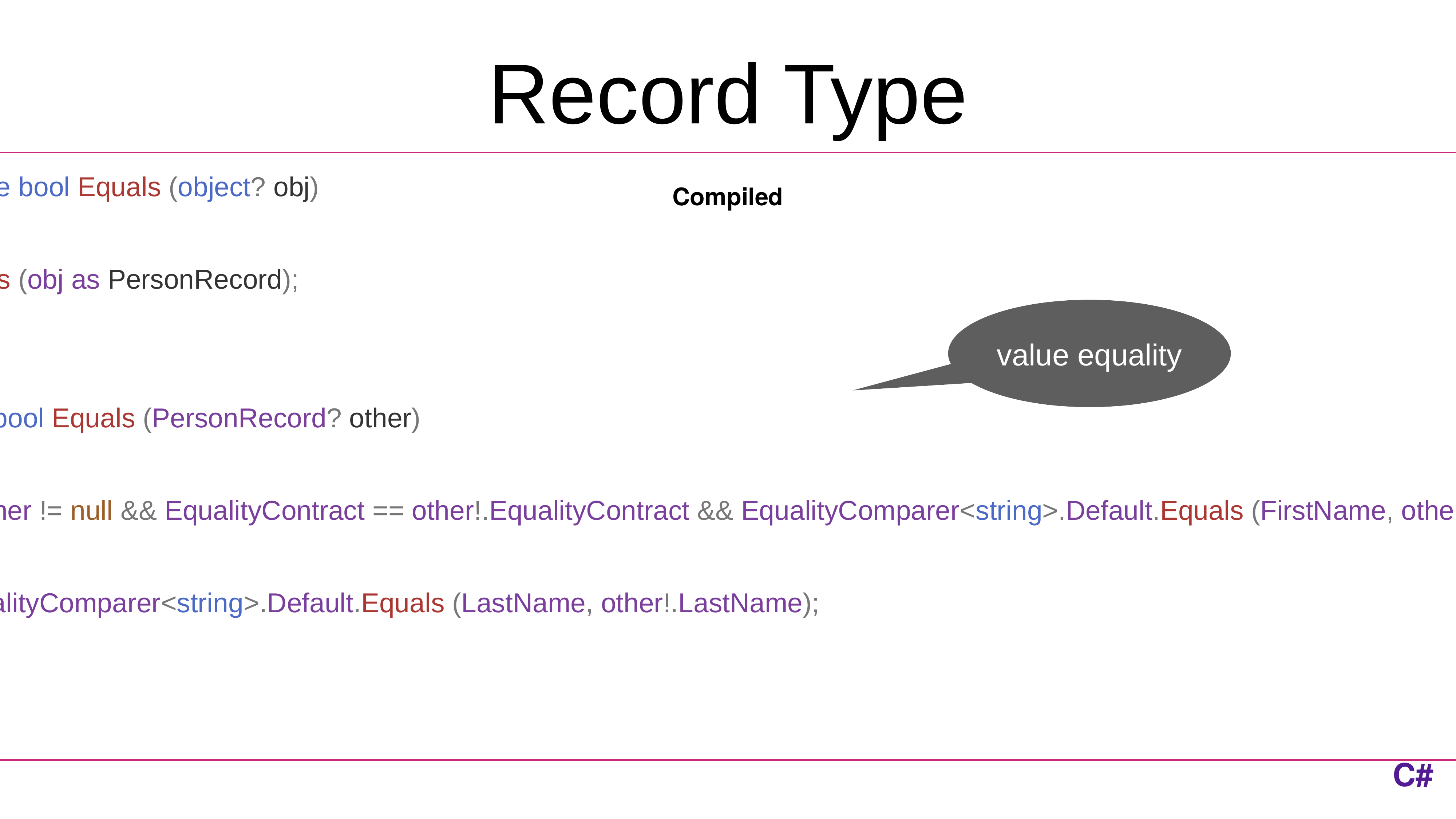

# Record Type
Compiled
public override bool Equals (object? obj)
{
  return Equals (obj as PersonRecord);
}

public virtual bool Equals (PersonRecord? other)
{
  if ((object)other != null && EqualityContract == other!.EqualityContract && EqualityComparer<string>.Default.Equals (FirstName, other!.FirstName))
  {
    return EqualityComparer<string>.Default.Equals (LastName, other!.LastName);
  }
  return false;
}
value equality
C#